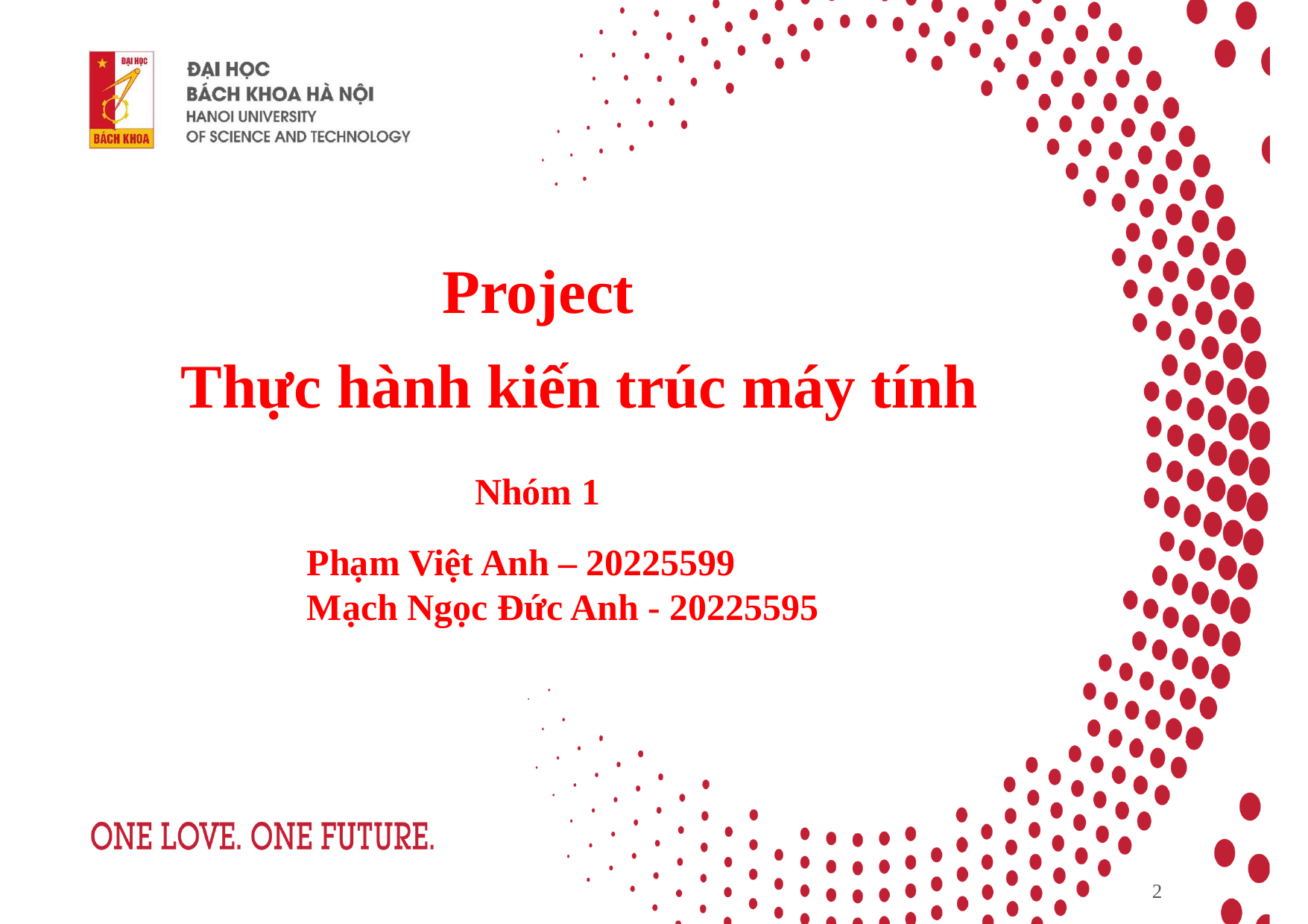

# Project
Thực hành kiến trúc máy tính
Nhóm 1
Phạm Việt Anh – 20225599
Mạch Ngọc Đức Anh - 20225595
2